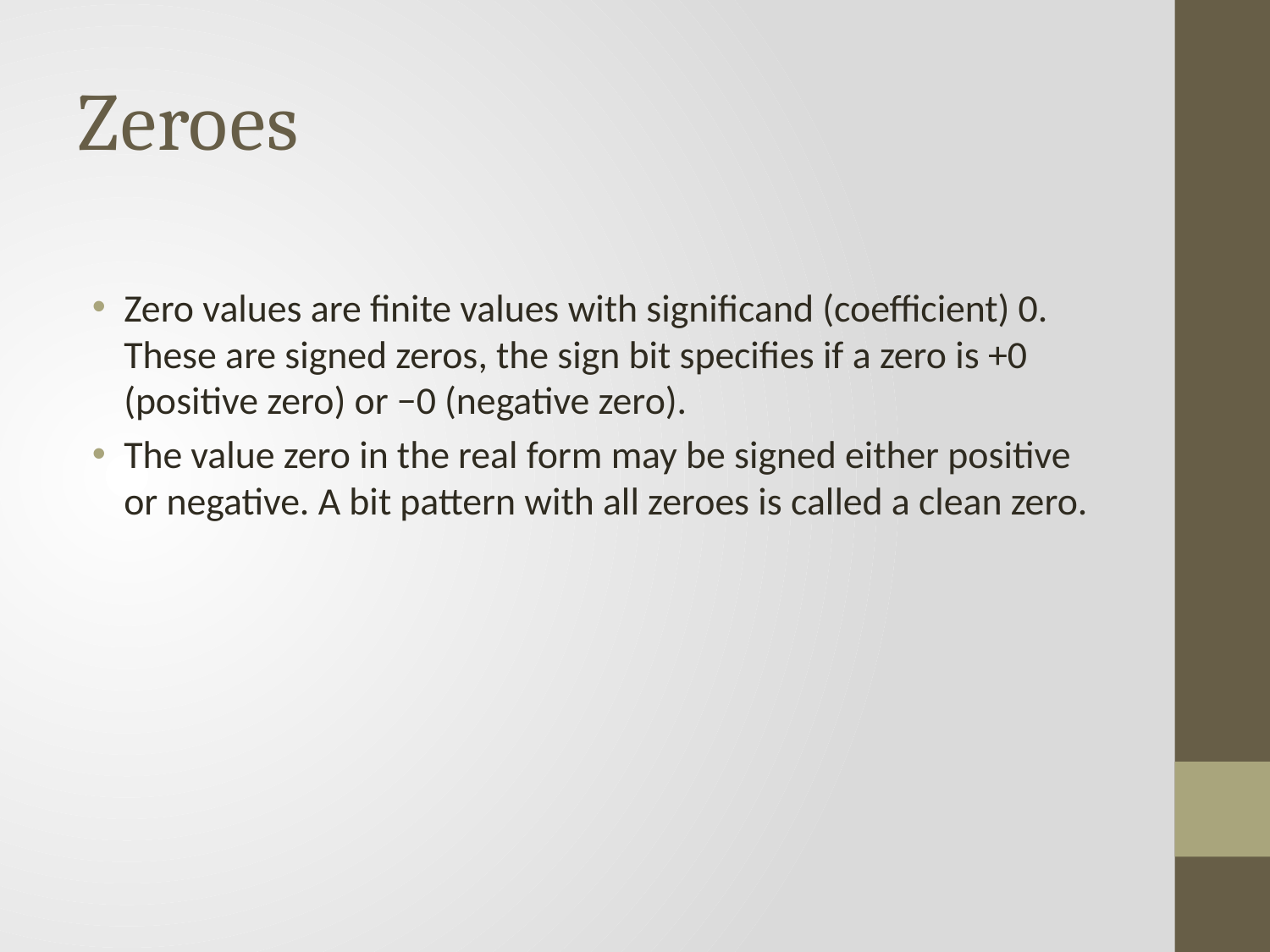

# Zeroes

Zero values are finite values with significand (coefficient) 0. These are signed zeros, the sign bit specifies if a zero is +0 (positive zero) or −0 (negative zero).
The value zero in the real form may be signed either positive or negative. A bit pattern with all zeroes is called a clean zero.